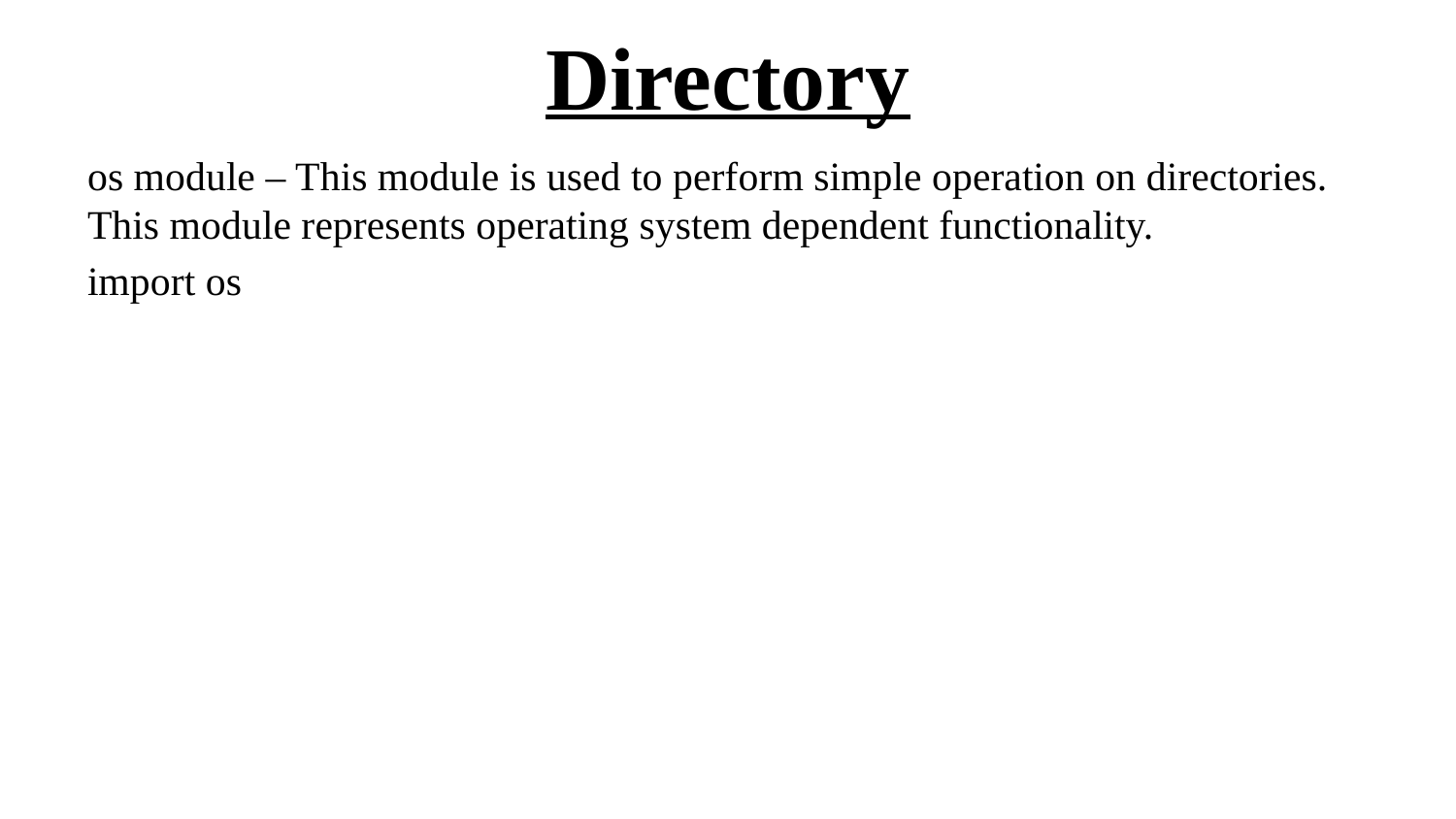

# Directory
os module – This module is used to perform simple operation on directories. This module represents operating system dependent functionality.
import os